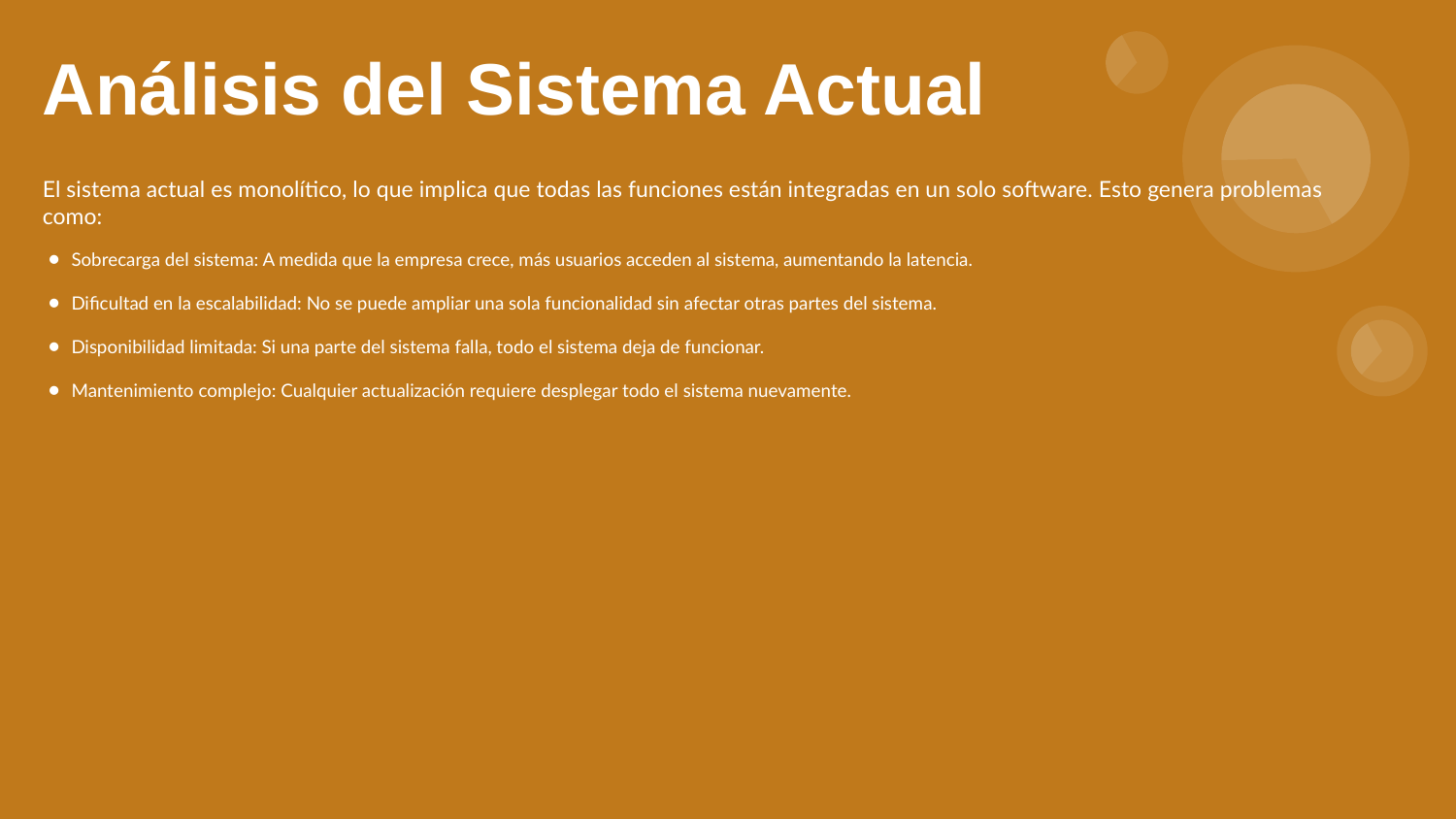

# Análisis del Sistema Actual
El sistema actual es monolítico, lo que implica que todas las funciones están integradas en un solo software. Esto genera problemas como:

Sobrecarga del sistema: A medida que la empresa crece, más usuarios acceden al sistema, aumentando la latencia.

Dificultad en la escalabilidad: No se puede ampliar una sola funcionalidad sin afectar otras partes del sistema.

Disponibilidad limitada: Si una parte del sistema falla, todo el sistema deja de funcionar.

Mantenimiento complejo: Cualquier actualización requiere desplegar todo el sistema nuevamente.